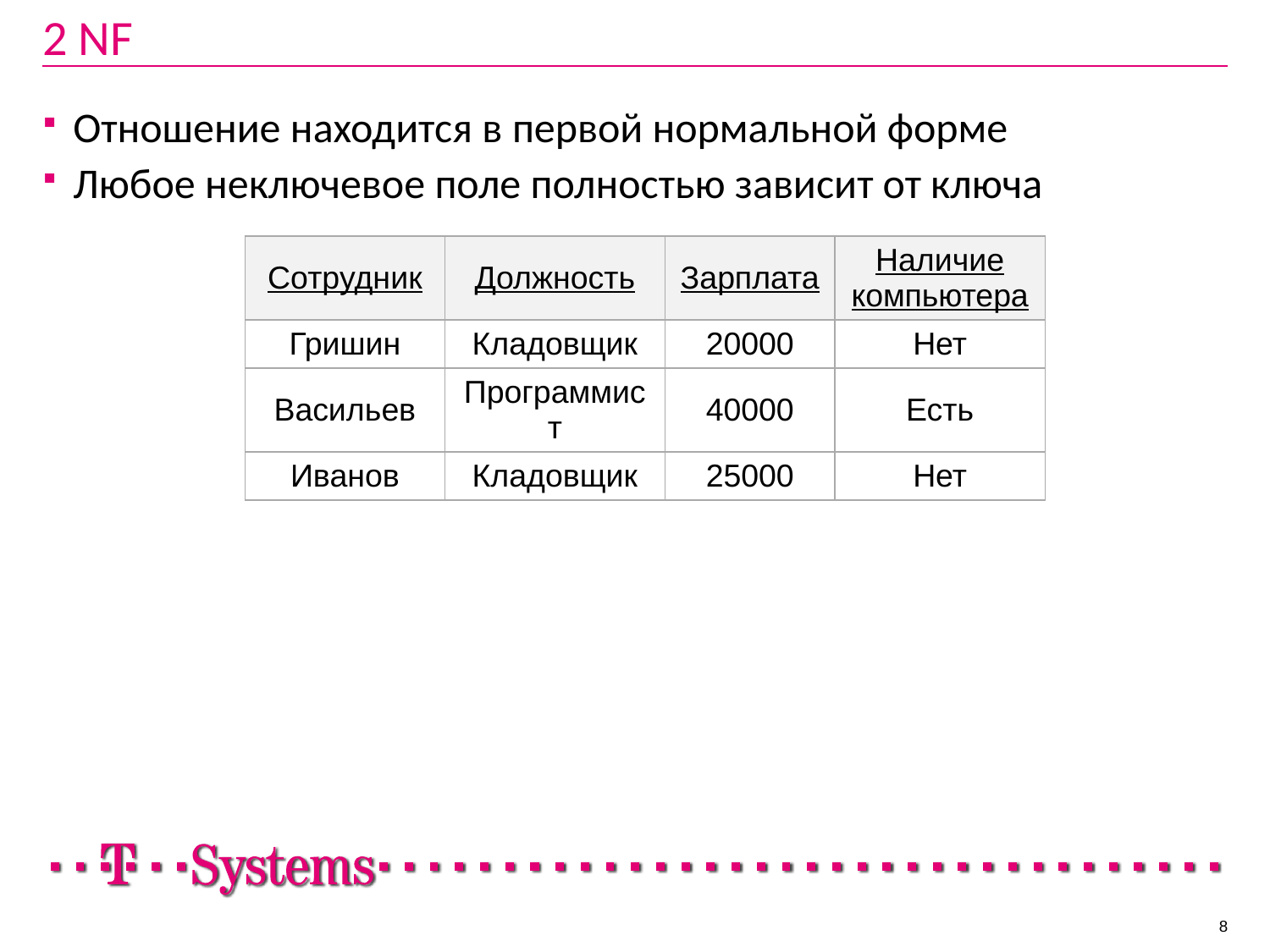

# 2 NF
Отношение находится в первой нормальной форме
Любое неключевое поле полностью зависит от ключа
| Сотрудник | Должность | Зарплата | Наличие компьютера |
| --- | --- | --- | --- |
| Гришин | Кладовщик | 20000 | Нет |
| Васильев | Программист | 40000 | Есть |
| Иванов | Кладовщик | 25000 | Нет |
8